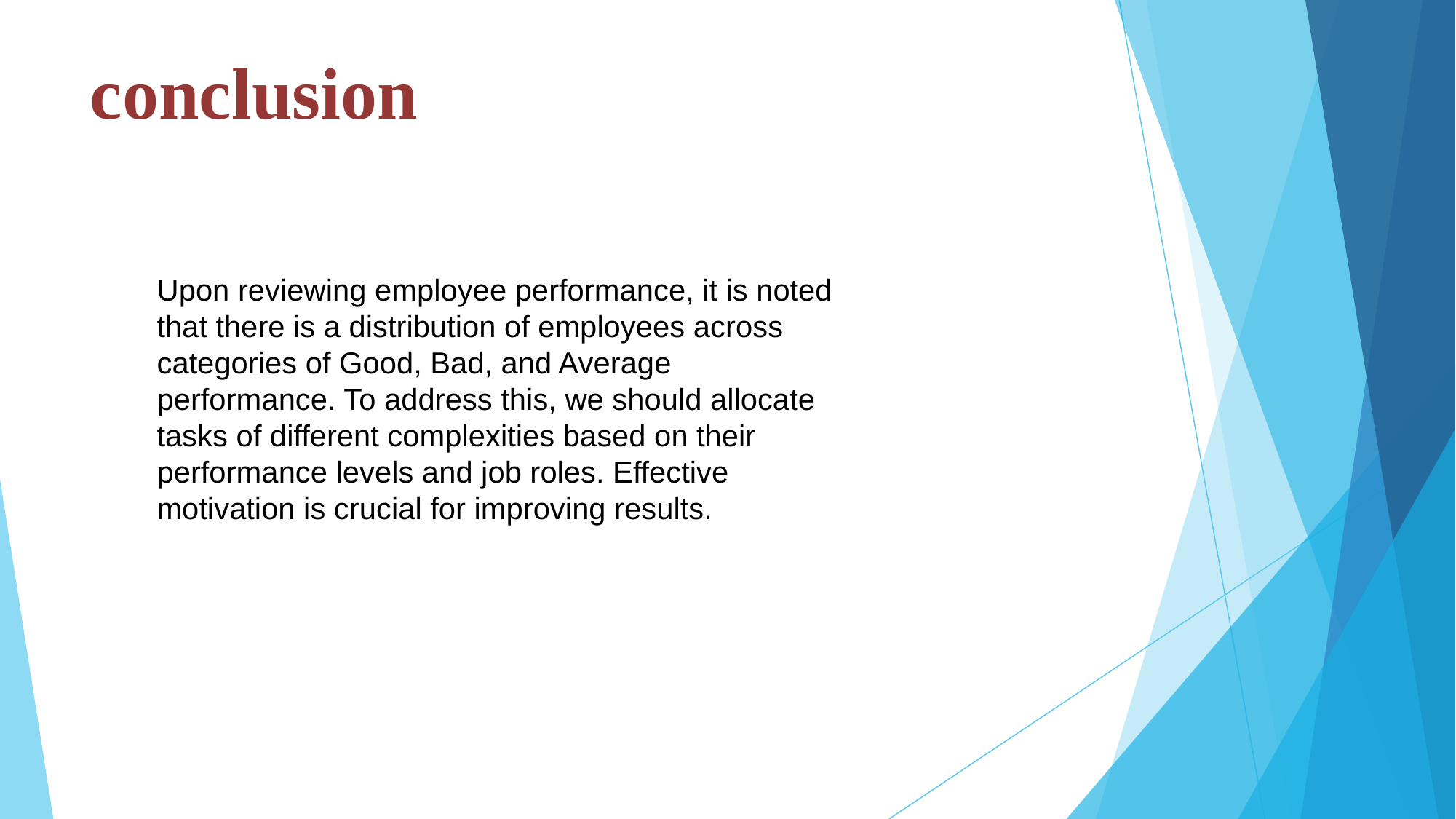

# conclusion
Upon reviewing employee performance, it is noted that there is a distribution of employees across categories of Good, Bad, and Average performance. To address this, we should allocate tasks of different complexities based on their performance levels and job roles. Effective motivation is crucial for improving results.